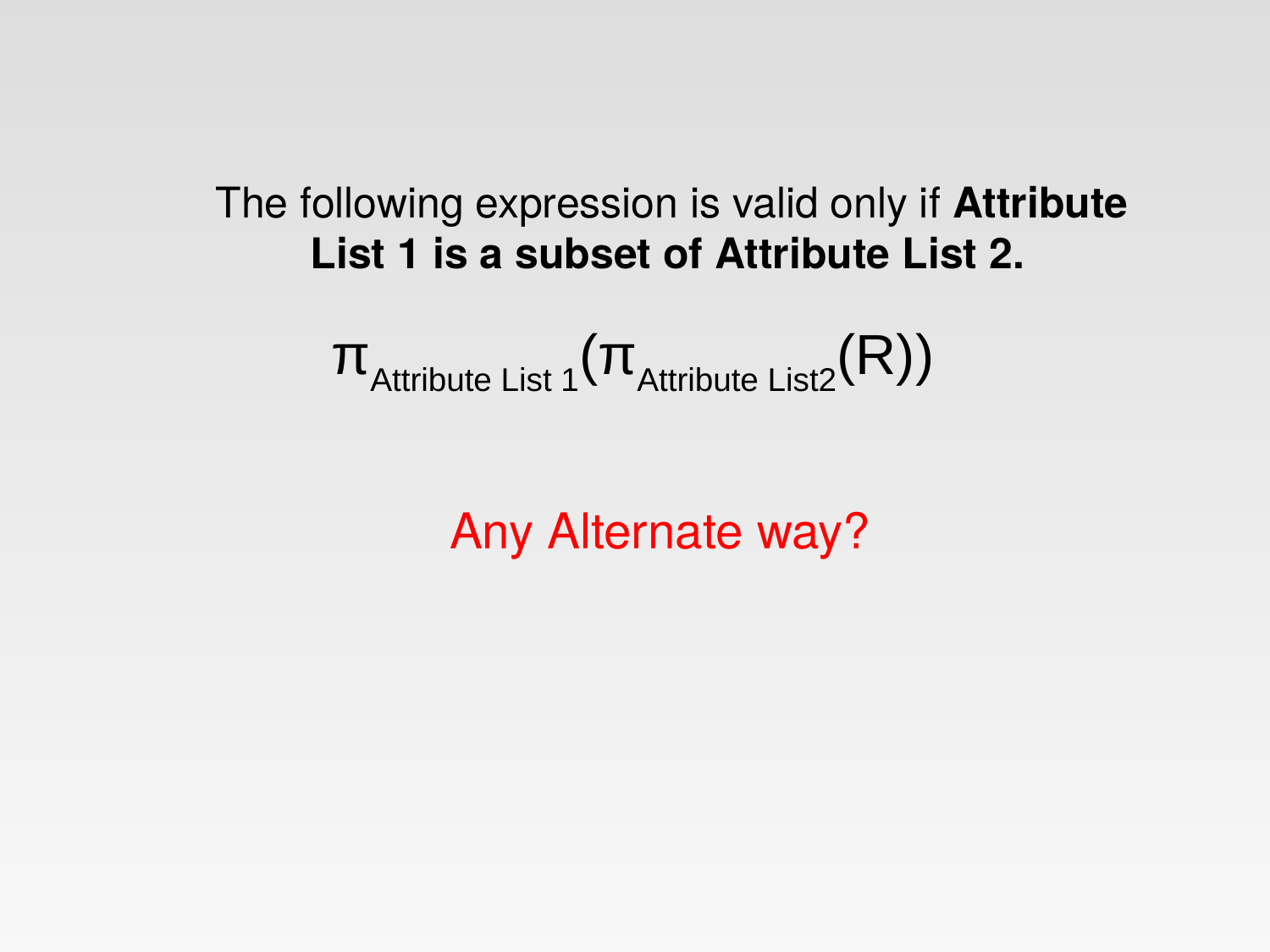

The following expression is valid only if Attribute List 1 is a subset of Attribute List 2.
πAttribute List 1(πAttribute List2(R))

Any Alternate way?